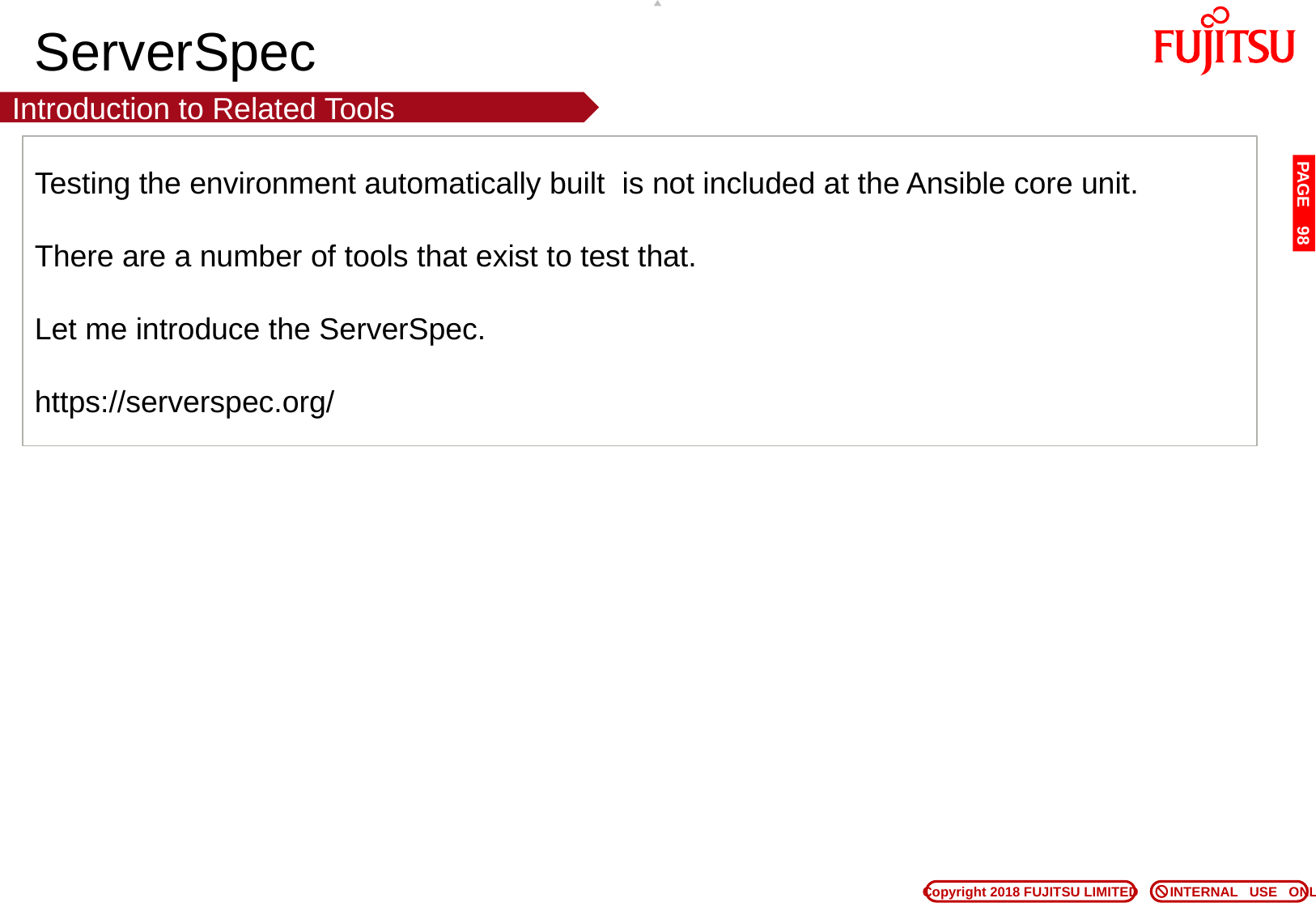

# ServerSpec
Introduction to Related Tools
Testing the environment automatically built  is not included at the Ansible core unit.

There are a number of tools that exist to test that.

Let me introduce the ServerSpec.

https://serverspec.org/
PAGE    98